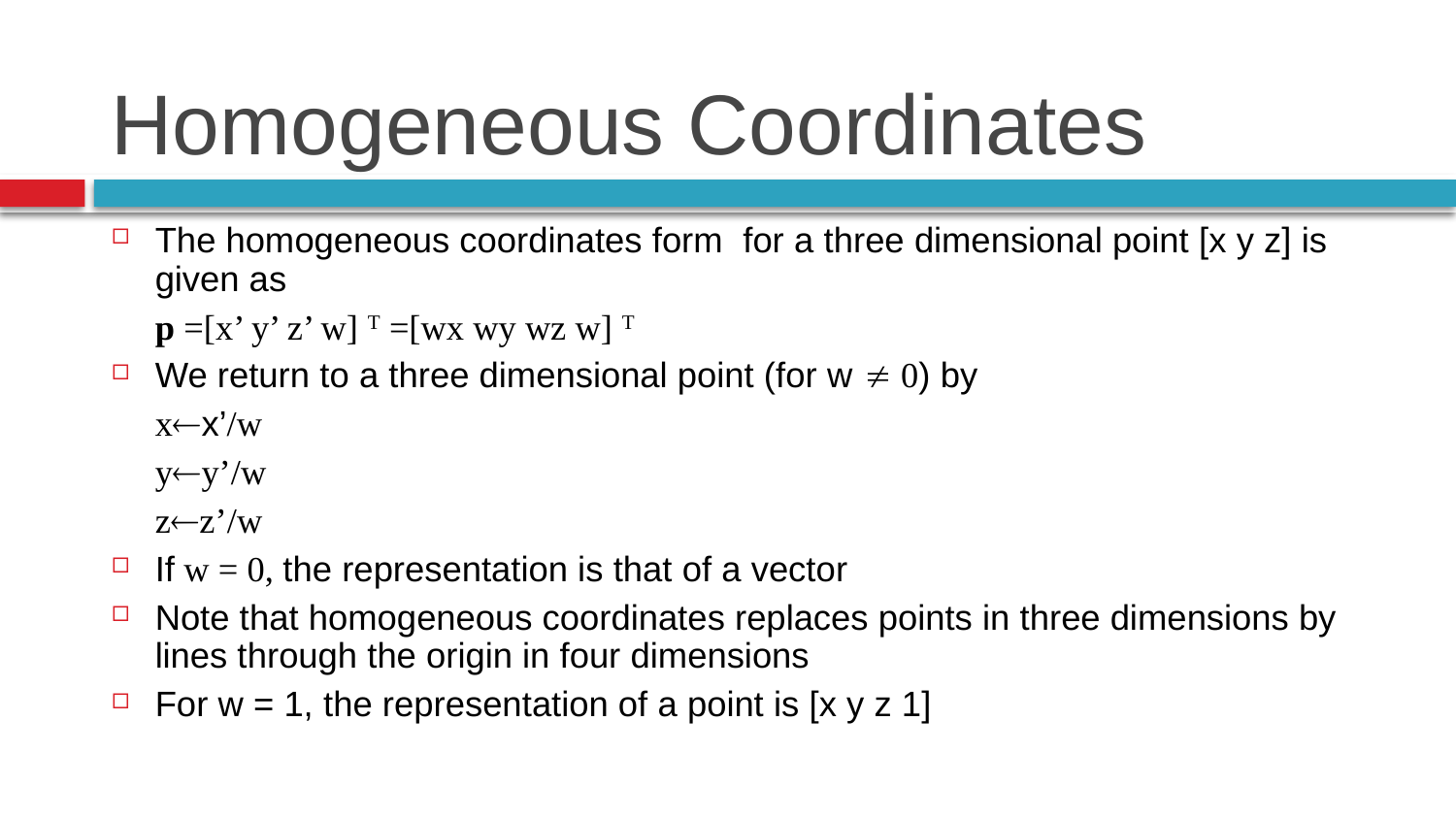

# Homogeneous Coordinates
The homogeneous coordinates form  for a three dimensional point [x y z] is given as
	p =[x’ y’ z’ w] T =[wx wy wz w] T
We return to a three dimensional point (for w ≠ 0) by
	x←x’/w
	y←y’/w
	z←z’/w
If w = 0, the representation is that of a vector
Note that homogeneous coordinates replaces points in three dimensions by lines through the origin in four dimensions
For w = 1, the representation of a point is [x y z 1]